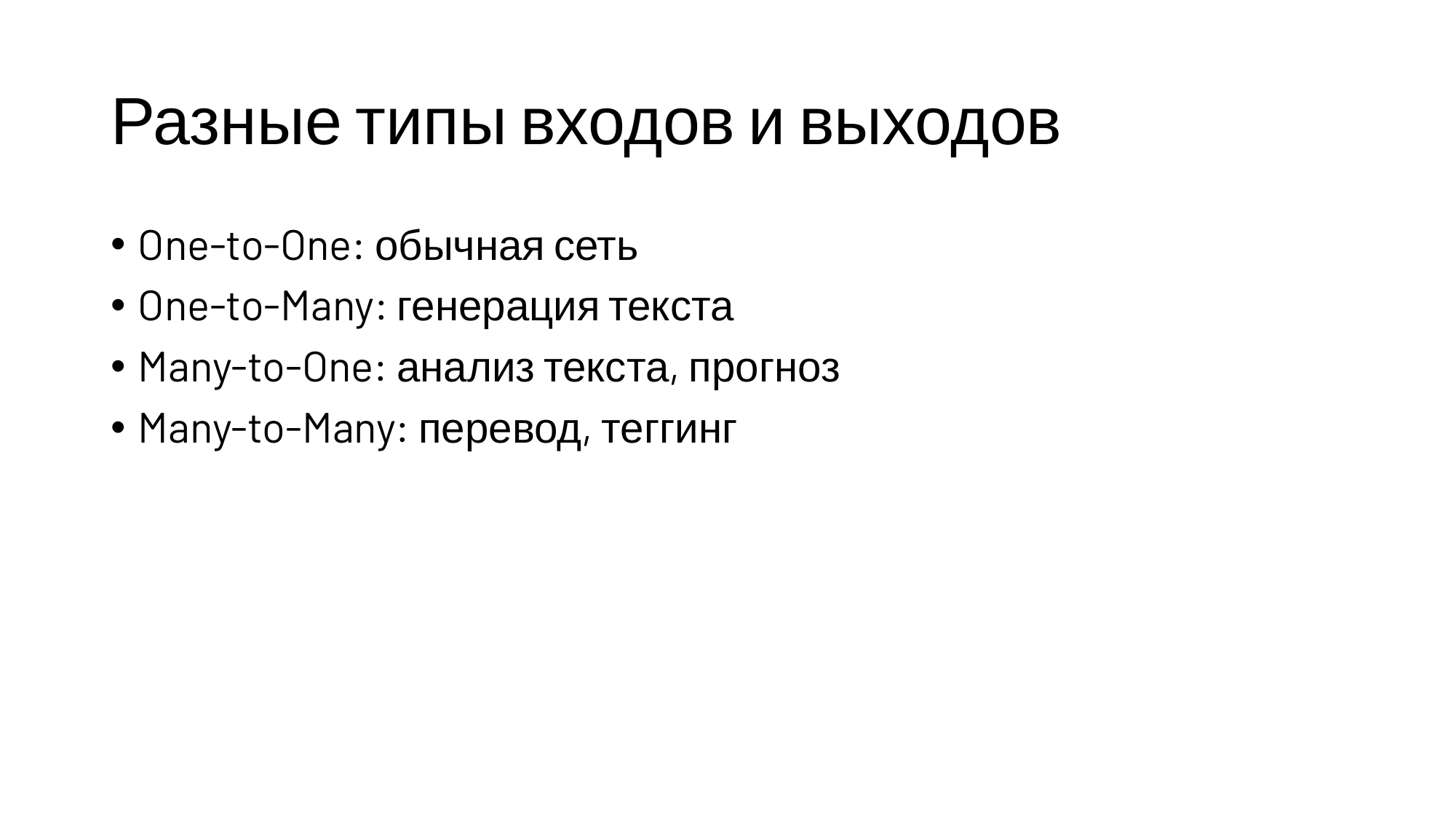

# Разные типы входов и выходов
One-to-One: обычная сеть
One-to-Many: генерация текста
Many-to-One: анализ текста, прогноз
Many-to-Many: перевод, теггинг